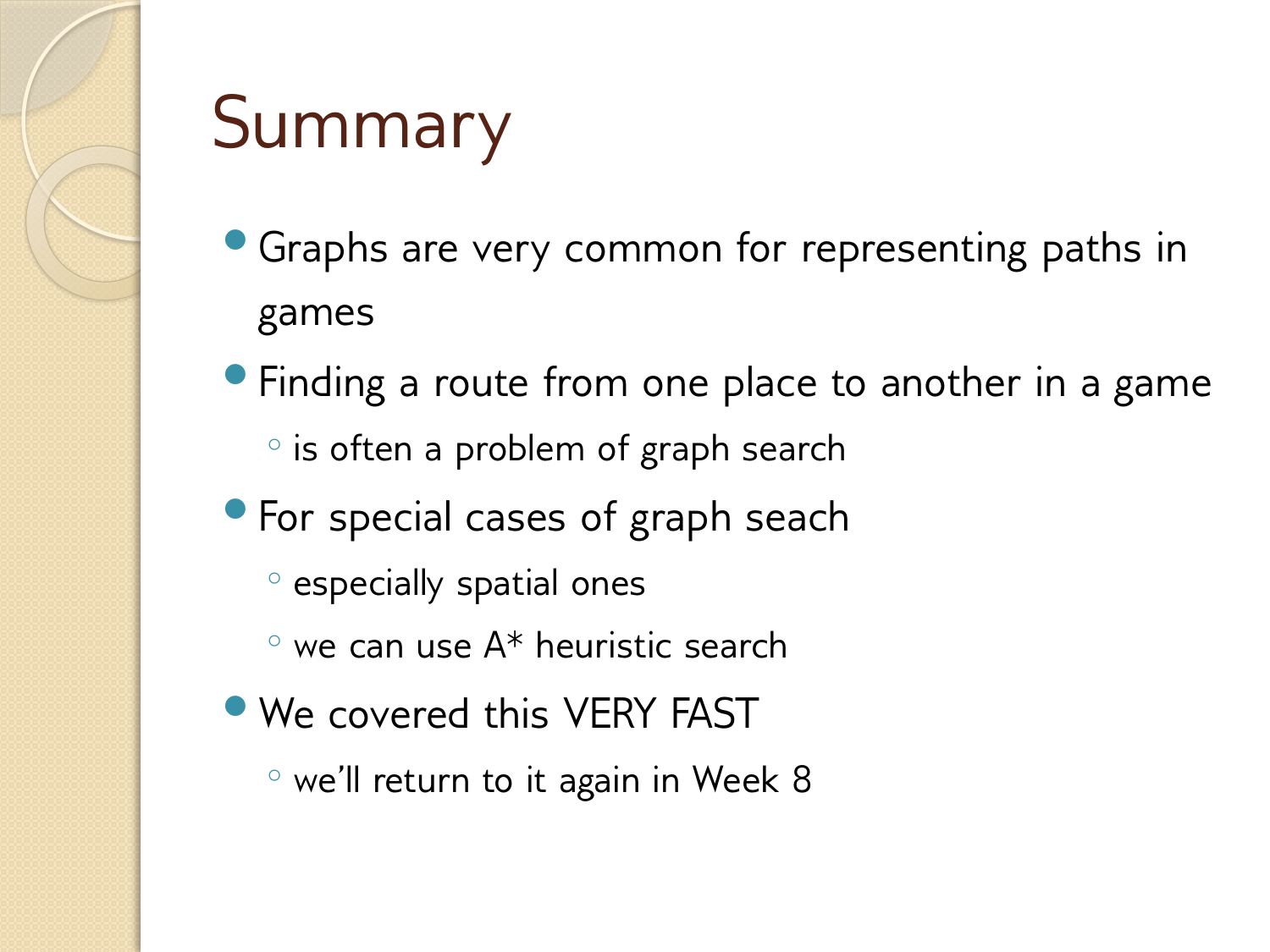

# Summary
Graphs are very common for representing paths in games
Finding a route from one place to another in a game
is often a problem of graph search
For special cases of graph seach
especially spatial ones
we can use A* heuristic search
We covered this VERY FAST
we’ll return to it again in Week 8